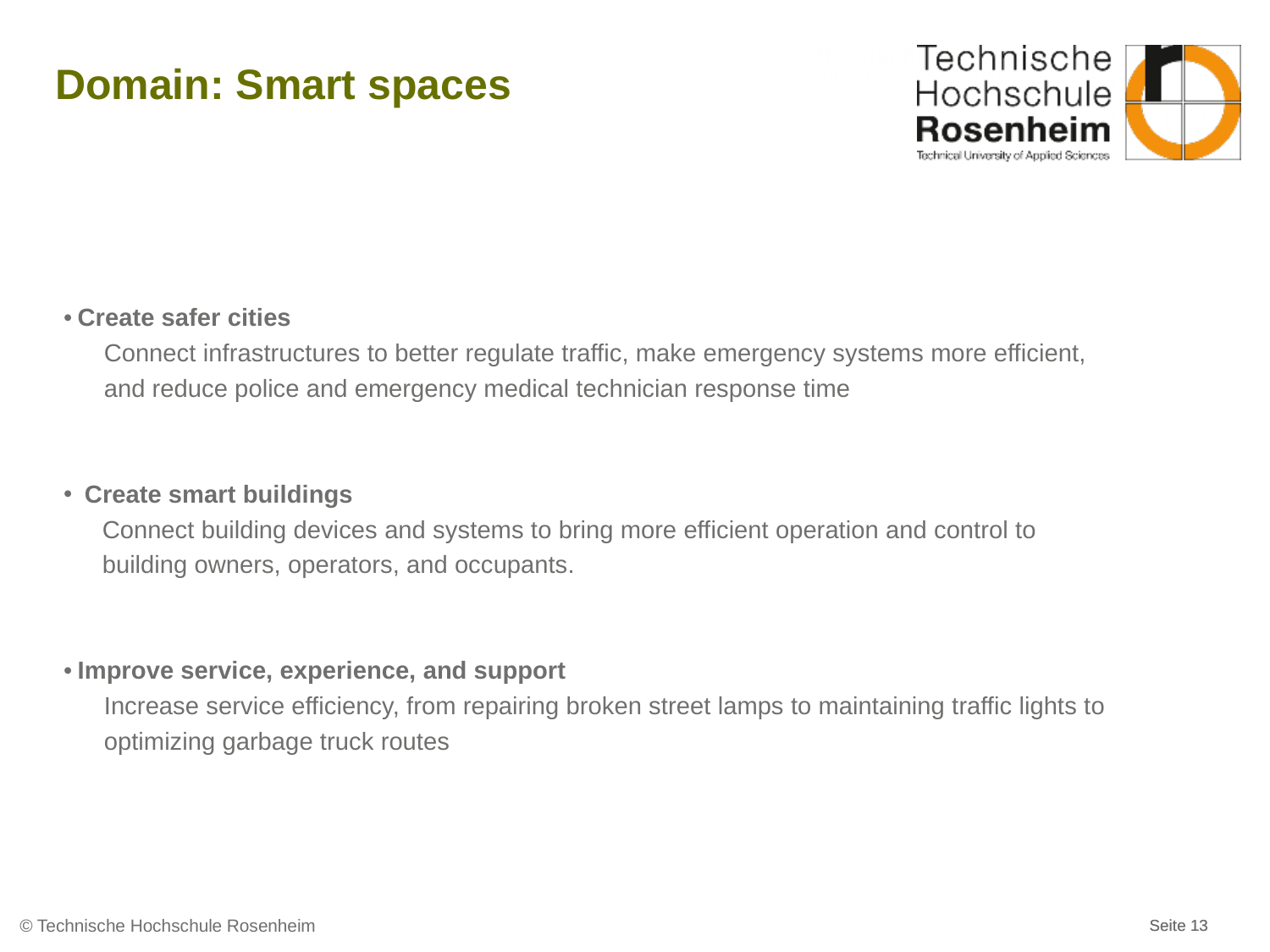

# Domain: Smart spaces
Create safer cities
Connect infrastructures to better regulate traffic, make emergency systems more efficient, and reduce police and emergency medical technician response time

 Create smart buildings
Connect building devices and systems to bring more efficient operation and control to building owners, operators, and occupants.

Improve service, experience, and support
Increase service efficiency, from repairing broken street lamps to maintaining traffic lights to optimizing garbage truck routes